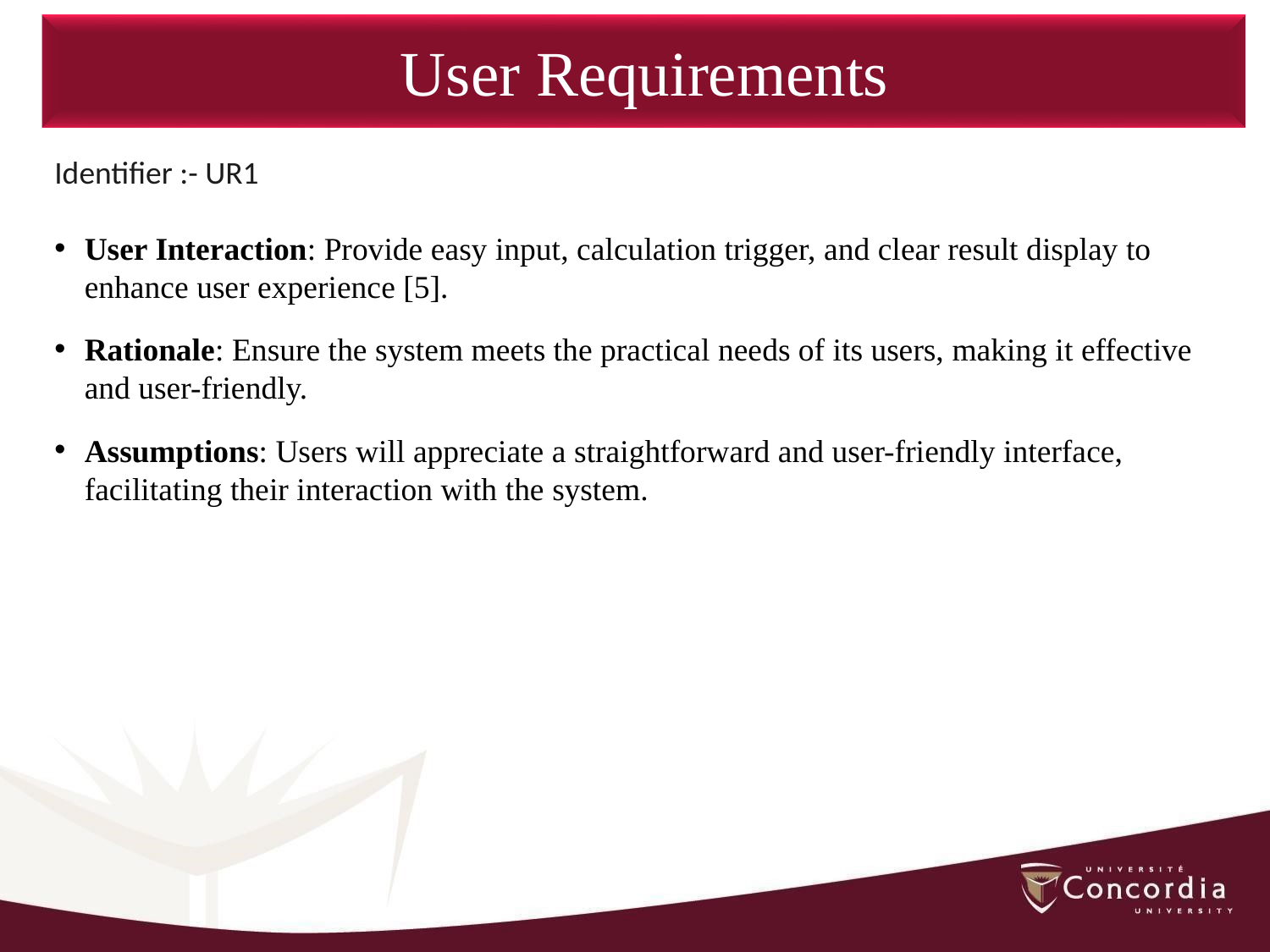

User Requirements
Identifier :- UR1

User Interaction: Provide easy input, calculation trigger, and clear result display to enhance user experience [5].
Rationale: Ensure the system meets the practical needs of its users, making it effective and user-friendly.
Assumptions: Users will appreciate a straightforward and user-friendly interface, facilitating their interaction with the system.